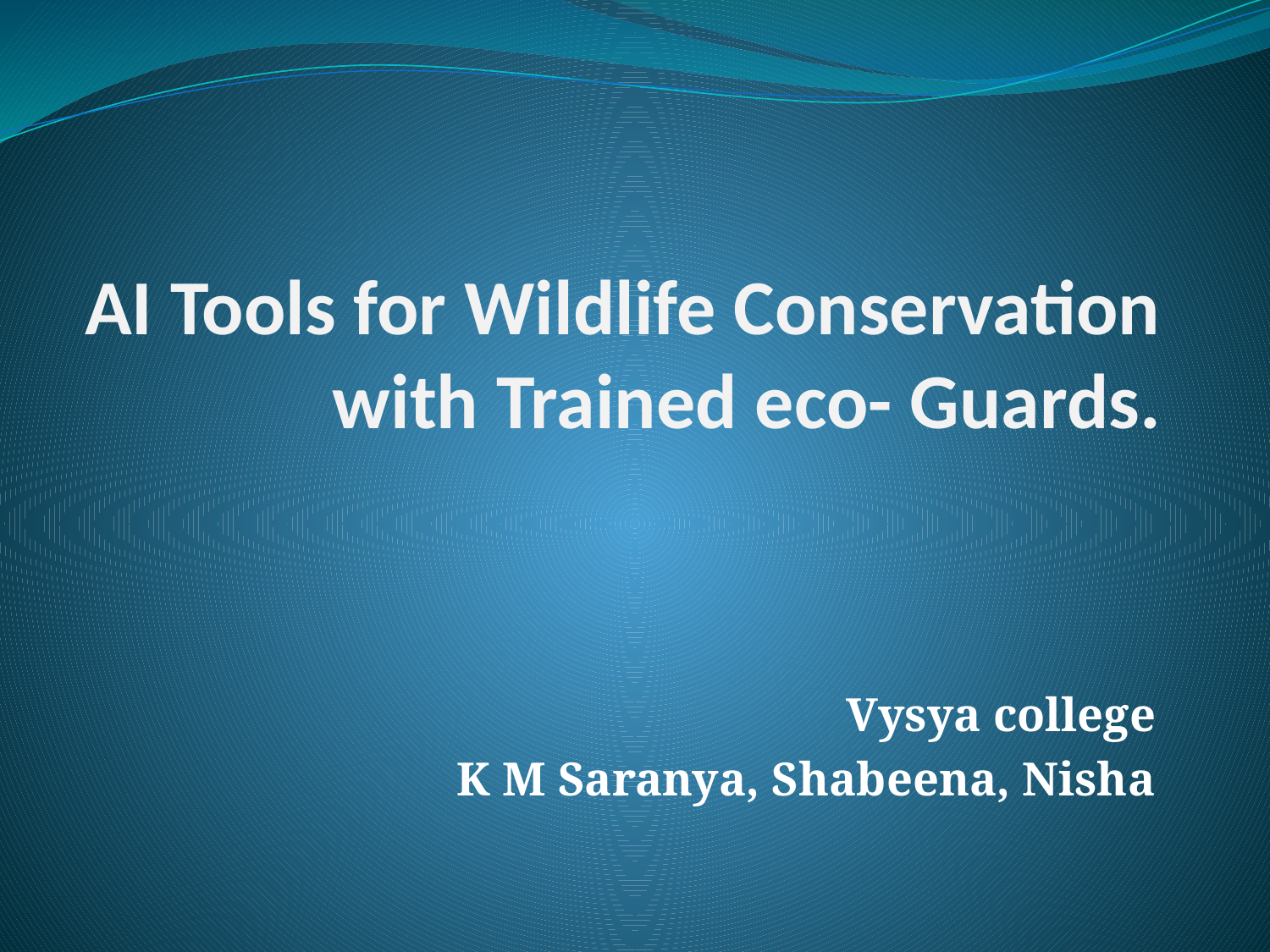

# AI Tools for Wildlife Conservation with Trained eco- Guards.

Vysya college
K M Saranya, Shabeena, Nisha